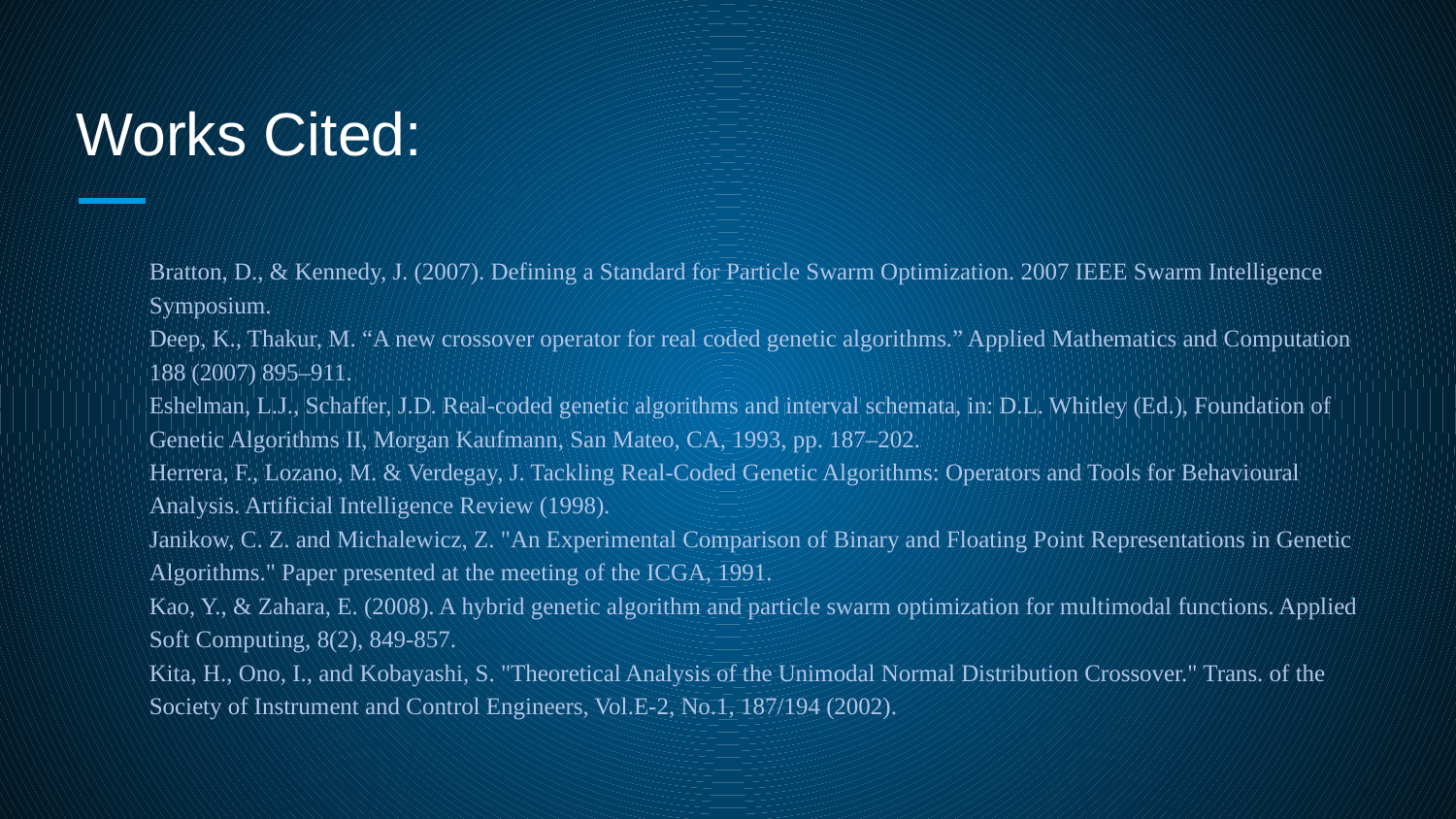

# Works Cited:
Bratton, D., & Kennedy, J. (2007). Defining a Standard for Particle Swarm Optimization. 2007 IEEE Swarm Intelligence Symposium.
Deep, K., Thakur, M. “A new crossover operator for real coded genetic algorithms.” Applied Mathematics and Computation 188 (2007) 895–911.
Eshelman, L.J., Schaffer, J.D. Real-coded genetic algorithms and interval schemata, in: D.L. Whitley (Ed.), Foundation of Genetic Algorithms II, Morgan Kaufmann, San Mateo, CA, 1993, pp. 187–202.
Herrera, F., Lozano, M. & Verdegay, J. Tackling Real-Coded Genetic Algorithms: Operators and Tools for Behavioural Analysis. Artificial Intelligence Review (1998).
Janikow, C. Z. and Michalewicz, Z. "An Experimental Comparison of Binary and Floating Point Representations in Genetic Algorithms." Paper presented at the meeting of the ICGA, 1991.
Kao, Y., & Zahara, E. (2008). A hybrid genetic algorithm and particle swarm optimization for multimodal functions. Applied Soft Computing, 8(2), 849-857.
Kita, H., Ono, I., and Kobayashi, S. "Theoretical Analysis of the Unimodal Normal Distribution Crossover." Trans. of the Society of Instrument and Control Engineers, Vol.E-2, No.1, 187/194 (2002).